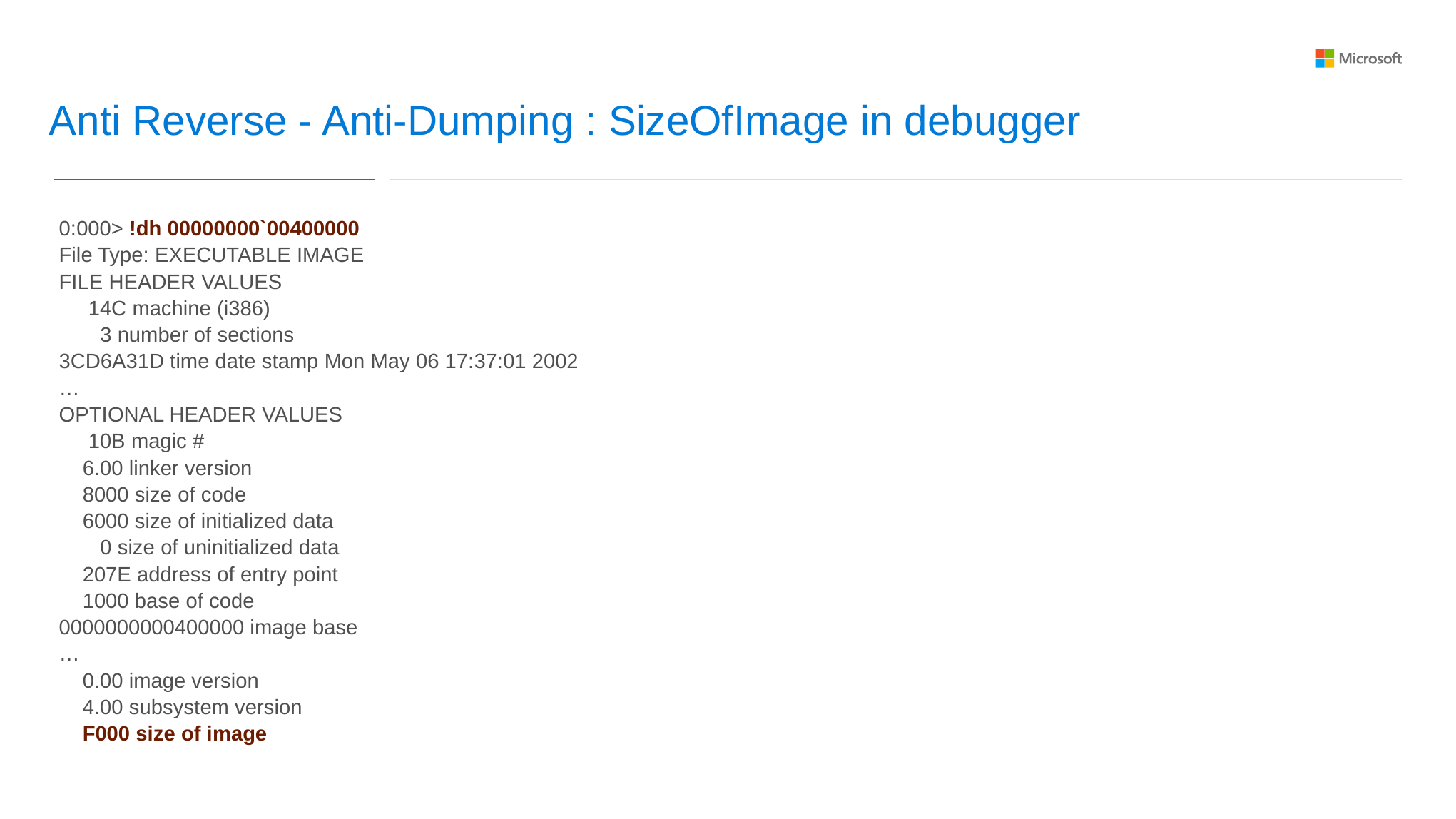

Anti Reverse - Anti-Dumping : SizeOfImage in debugger
0:000> !dh 00000000`00400000
File Type: EXECUTABLE IMAGE
FILE HEADER VALUES
     14C machine (i386)
       3 number of sections
3CD6A31D time date stamp Mon May 06 17:37:01 2002
…
OPTIONAL HEADER VALUES
     10B magic #
    6.00 linker version
    8000 size of code
    6000 size of initialized data
       0 size of uninitialized data
    207E address of entry point
    1000 base of code
0000000000400000 image base
…
    0.00 image version
    4.00 subsystem version
    F000 size of image